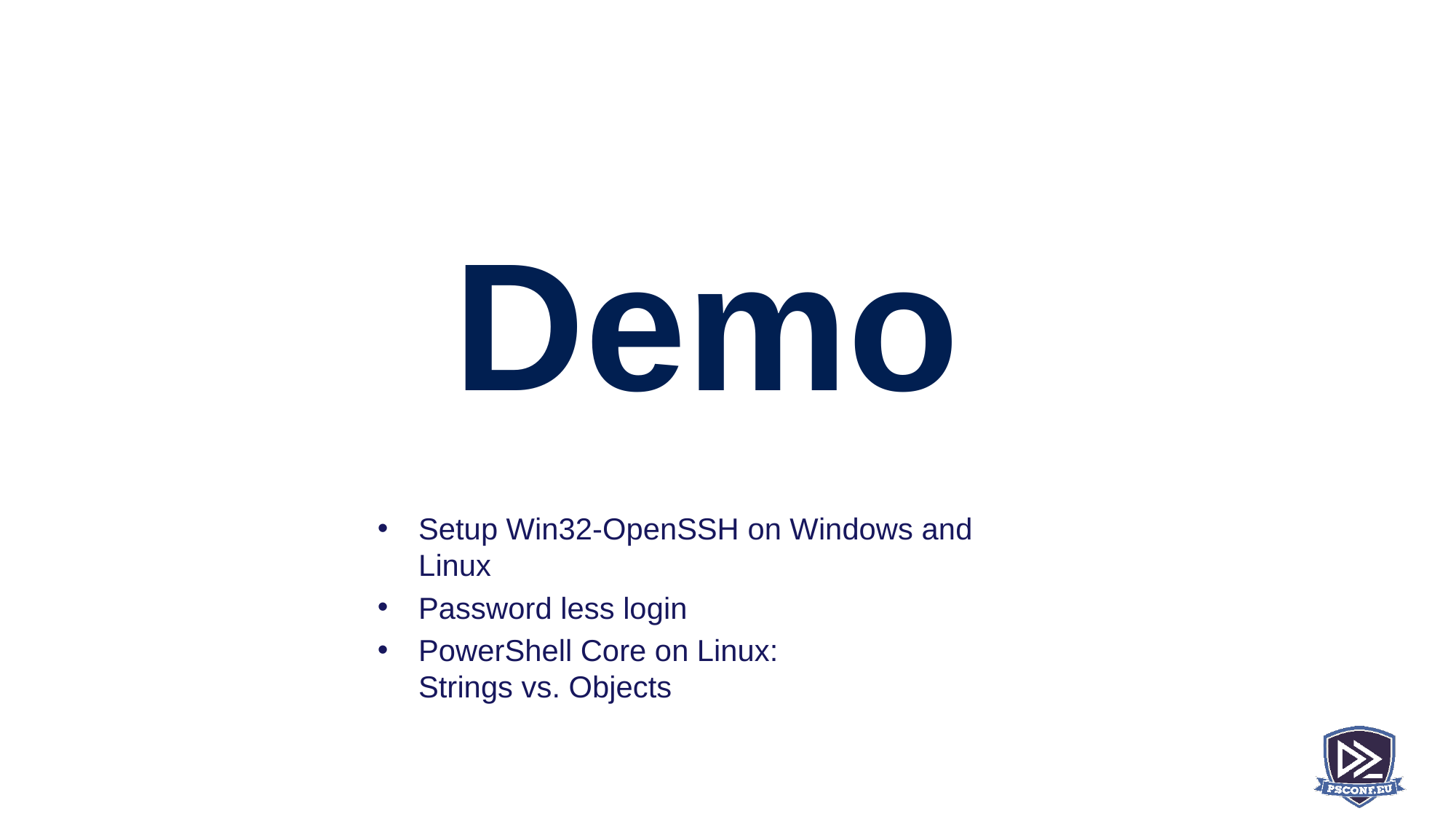

# Demo
Setup Win32-OpenSSH on Windows and Linux
Password less login
PowerShell Core on Linux:
Strings vs. Objects